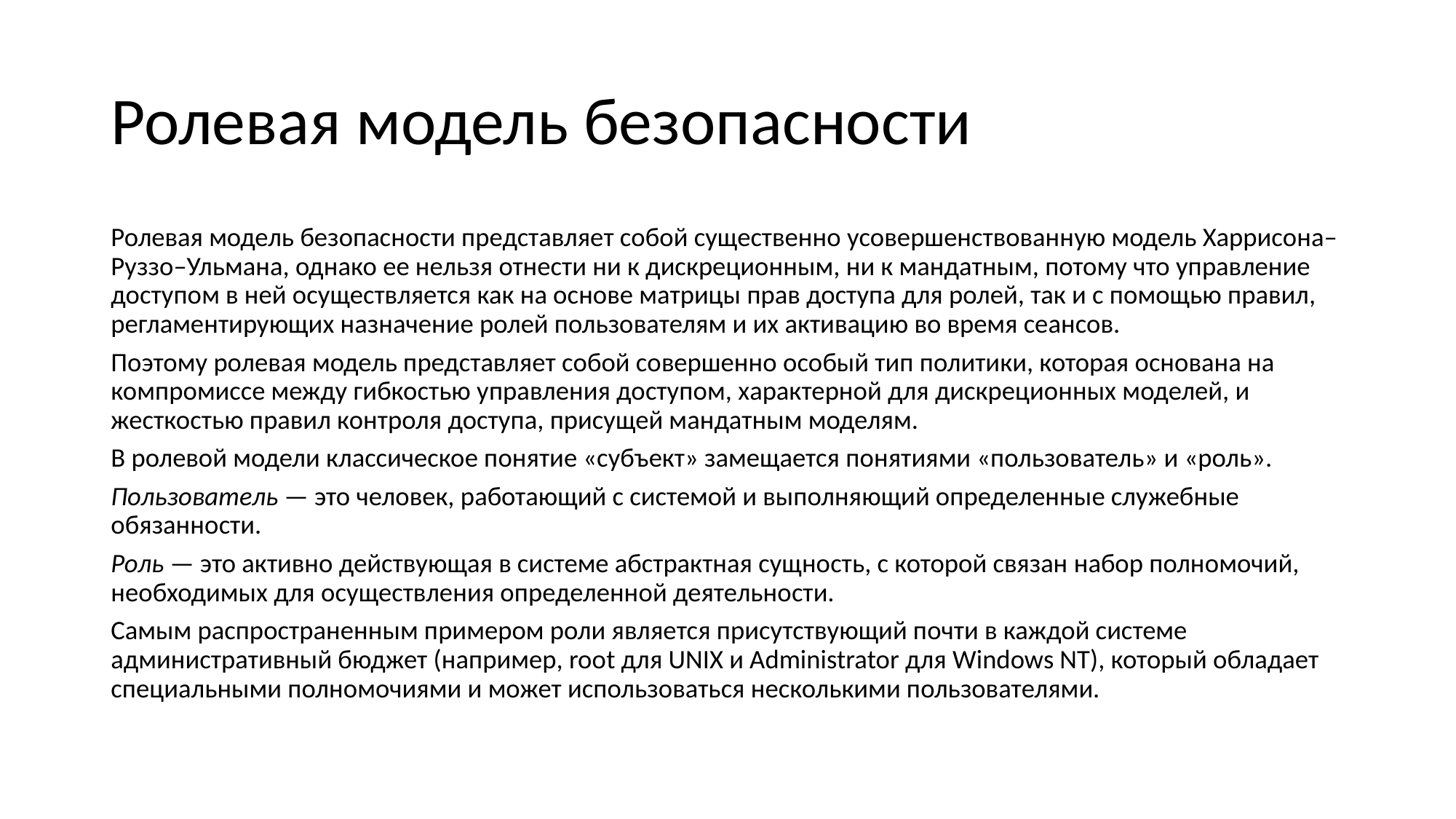

# Ролевая модель безопасности
Ролевая модель безопасности представляет собой существенно усовершенствованную модель Харрисона–Руззо–Ульмана, однако ее нельзя отнести ни к дискреционным, ни к мандатным, потому что управление доступом в ней осуществляется как на основе матрицы прав доступа для ролей, так и с помощью правил, регламентирующих назначение ролей пользователям и их активацию во время сеансов.
Поэтому ролевая модель представляет собой совершенно особый тип политики, которая основана на компромиссе между гибкостью управления доступом, характерной для дискреционных моделей, и жесткостью правил контроля доступа, присущей мандатным моделям.
В ролевой модели классическое понятие «субъект» замещается понятиями «пользователь» и «роль».
Пользователь — это человек, работающий с системой и выполняющий определенные служебные обязанности.
Роль — это активно действующая в системе абстрактная сущность, с которой связан набор полномочий, необходимых для осуществления определенной деятельности.
Самым распространенным примером роли является присутствующий почти в каждой системе административный бюджет (например, root для UNIX и Administrator для Windows NT), который обладает специальными полномочиями и может использоваться несколькими пользователями.